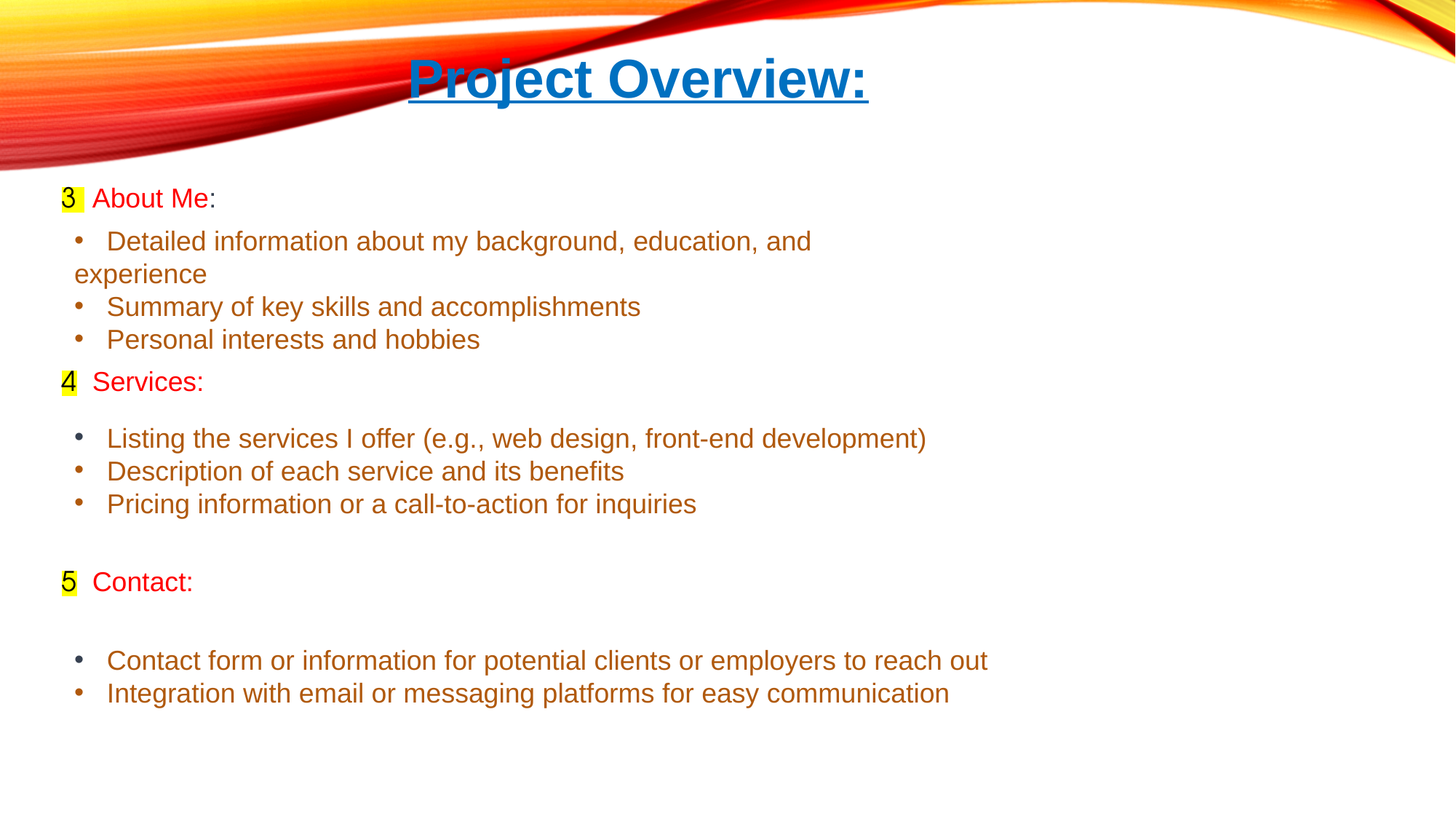

Project Overview:

3  About Me:
   Detailed information about my background, education, and experience
   Summary of key skills and accomplishments
   Personal interests and hobbies

4  Services:
   Listing the services I offer (e.g., web design, front-end development)
   Description of each service and its benefits
   Pricing information or a call-to-action for inquiries

5  Contact:
   Contact form or information for potential clients or employers to reach out
   Integration with email or messaging platforms for easy communication